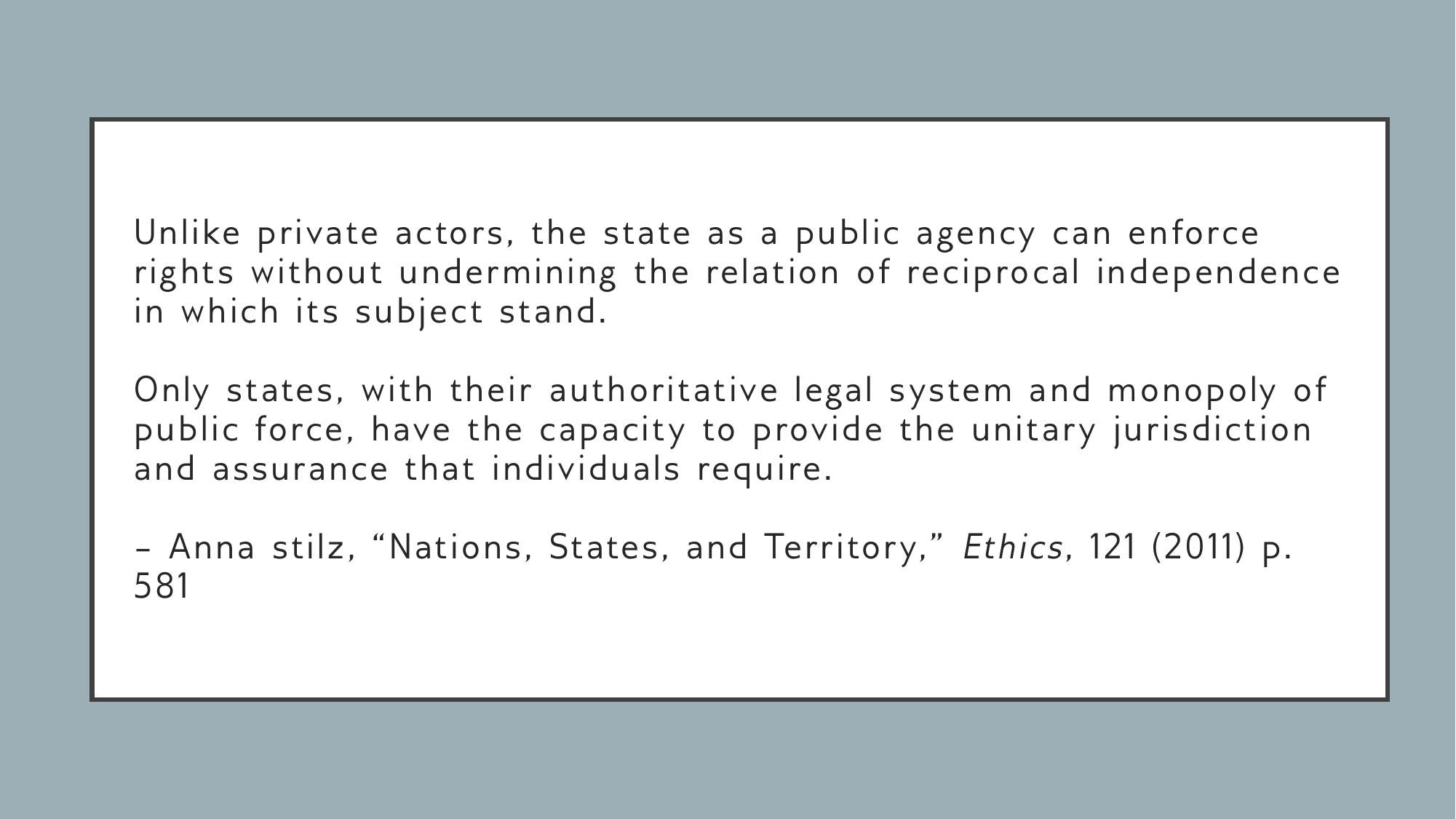

# Unlike private actors, the state as a public agency can enforce rights without undermining the relation of reciprocal independence in which its subject stand. Only states, with their authoritative legal system and monopoly of public force, have the capacity to provide the unitary jurisdiction and assurance that individuals require. – Anna stilz, “Nations, States, and Territory,” Ethics, 121 (2011) p. 581